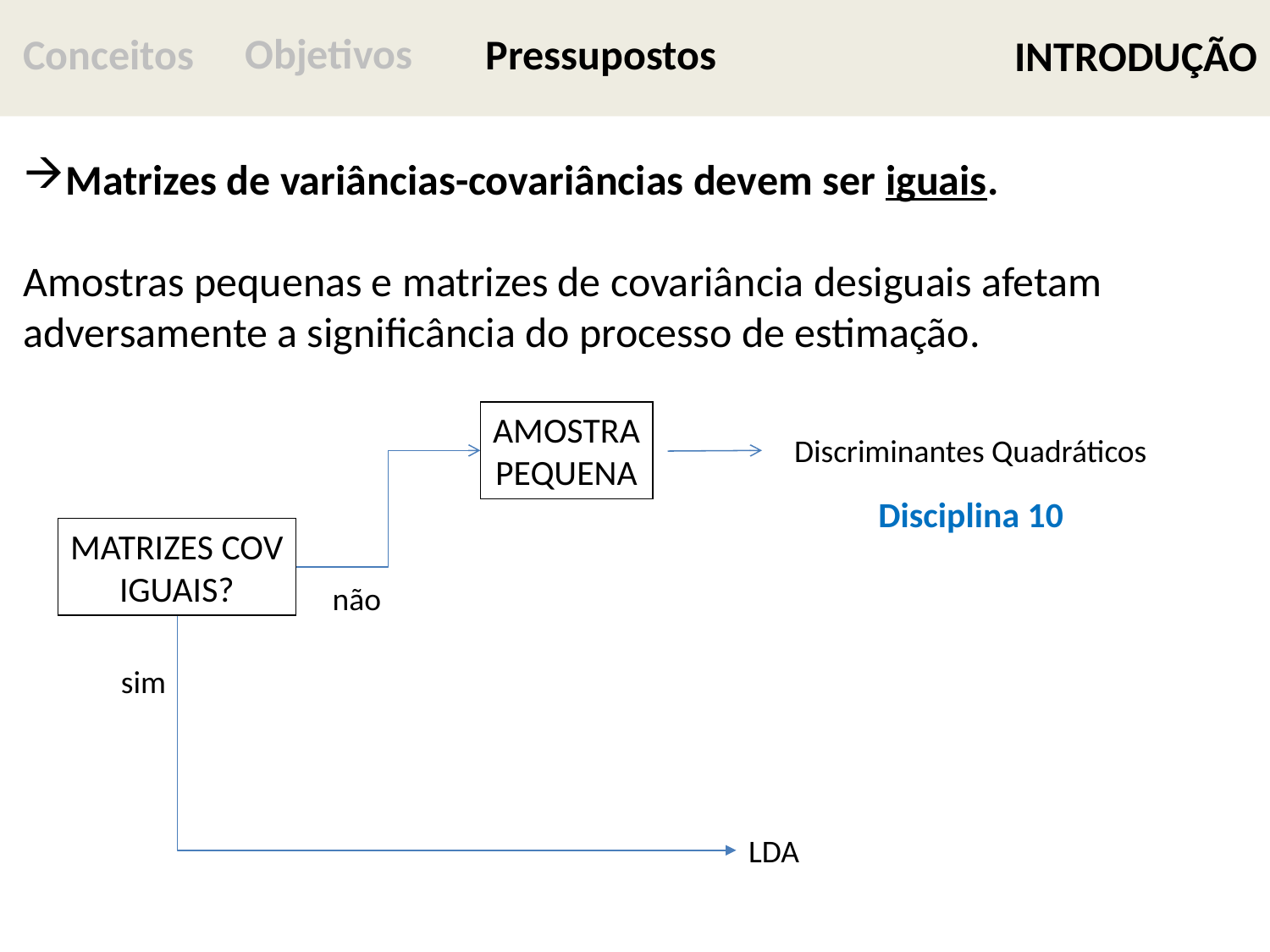

INTRODUÇÃO
Objetivos
Conceitos
Pressupostos
Matrizes de variâncias-covariâncias devem ser iguais.

Amostras pequenas e matrizes de covariância desiguais afetam adversamente a significância do processo de estimação.
AMOSTRA
PEQUENA
Discriminantes Quadráticos
Disciplina 10
MATRIZES COV
IGUAIS?
não
sim
LDA